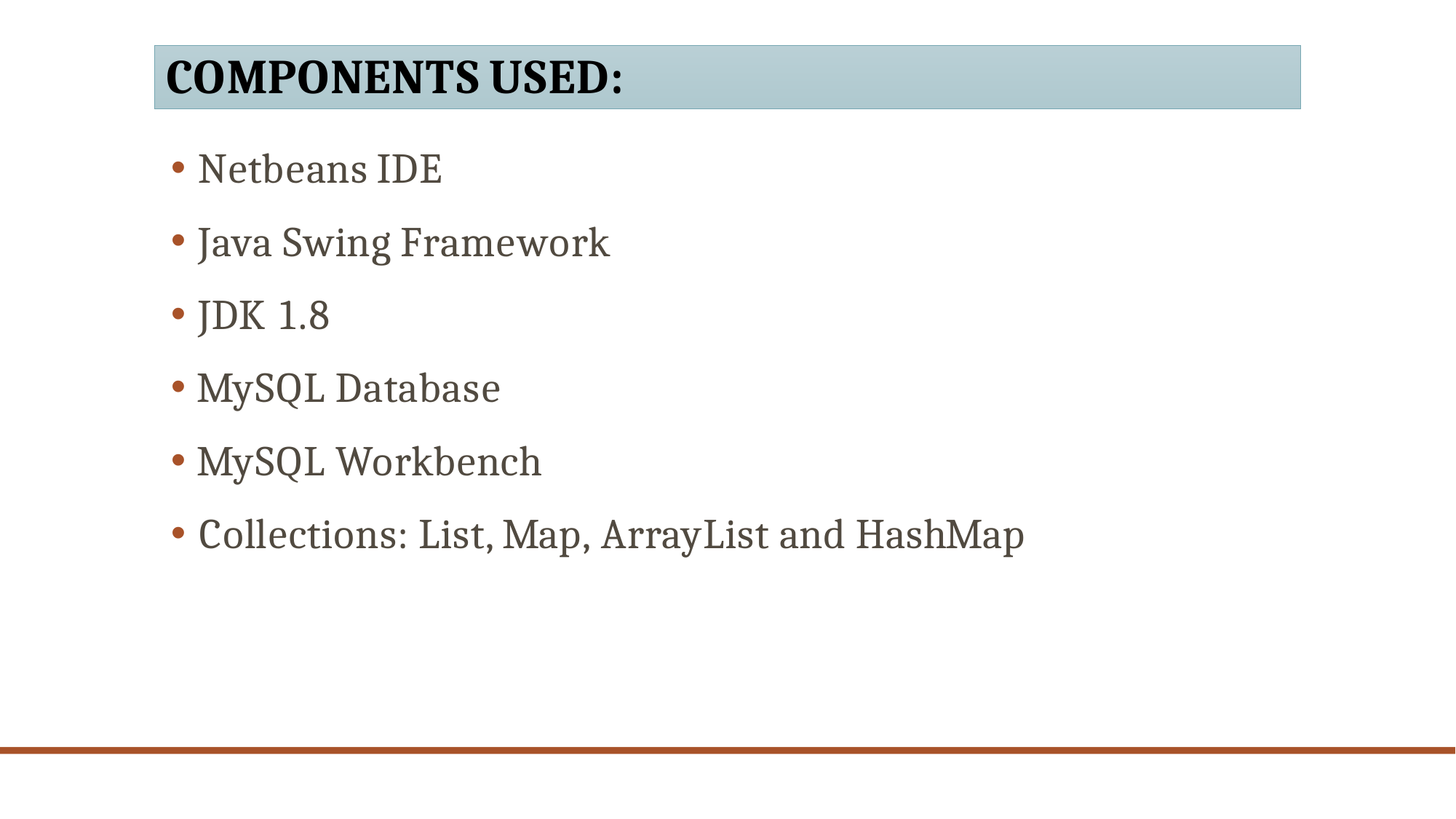

# Components used:
Netbeans IDE
Java Swing Framework
JDK 1.8
MySQL Database
MySQL Workbench
Collections: List, Map, ArrayList and HashMap